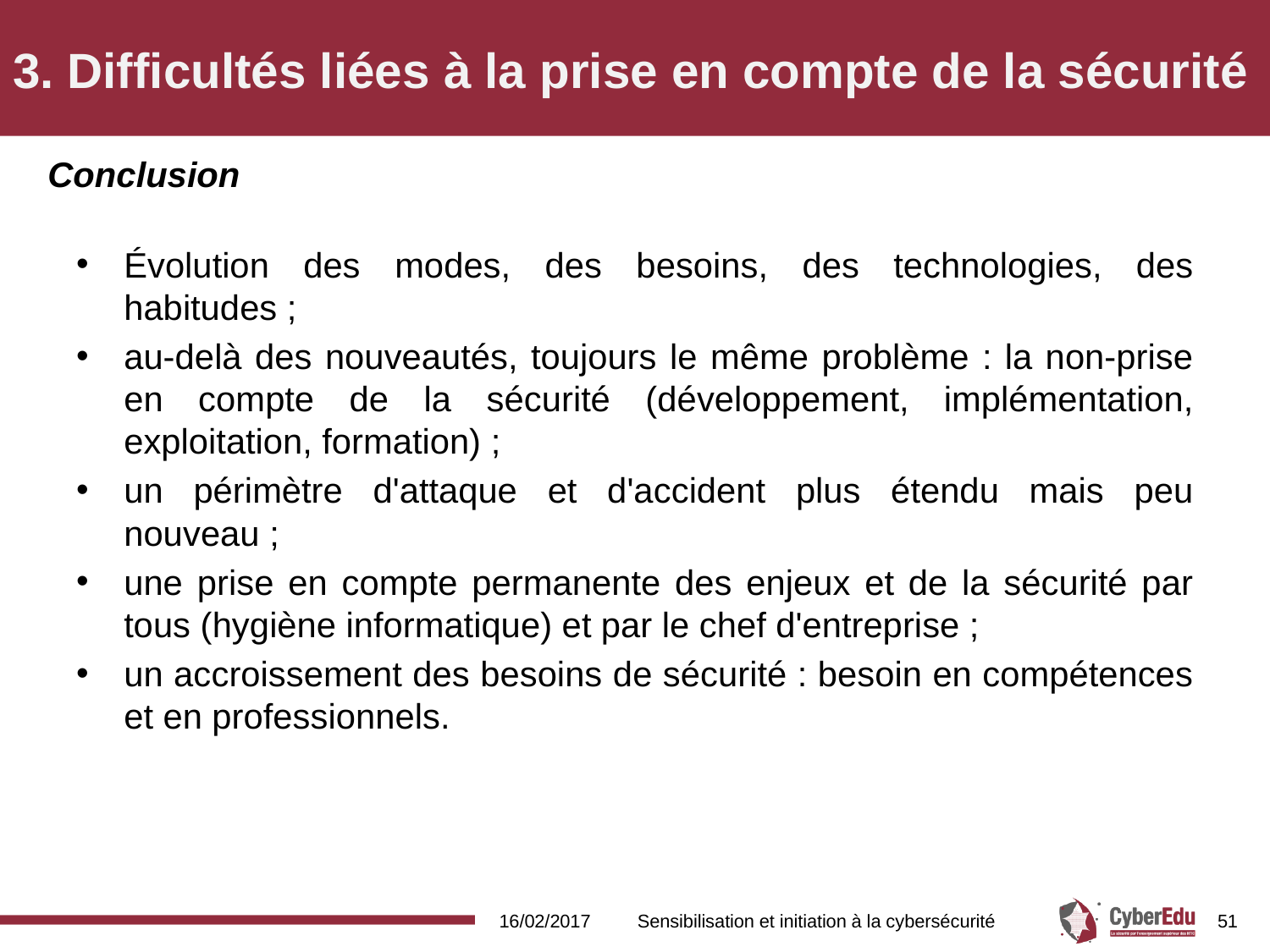

# 3. Difficultés liées à la prise en compte de la sécurité
Conclusion
Évolution des modes, des besoins, des technologies, des habitudes ;
au-delà des nouveautés, toujours le même problème : la non-prise en compte de la sécurité (développement, implémentation, exploitation, formation) ;
un périmètre d'attaque et d'accident plus étendu mais peu nouveau ;
une prise en compte permanente des enjeux et de la sécurité par tous (hygiène informatique) et par le chef d'entreprise ;
un accroissement des besoins de sécurité : besoin en compétences et en professionnels.
16/02/2017
Sensibilisation et initiation à la cybersécurité
51